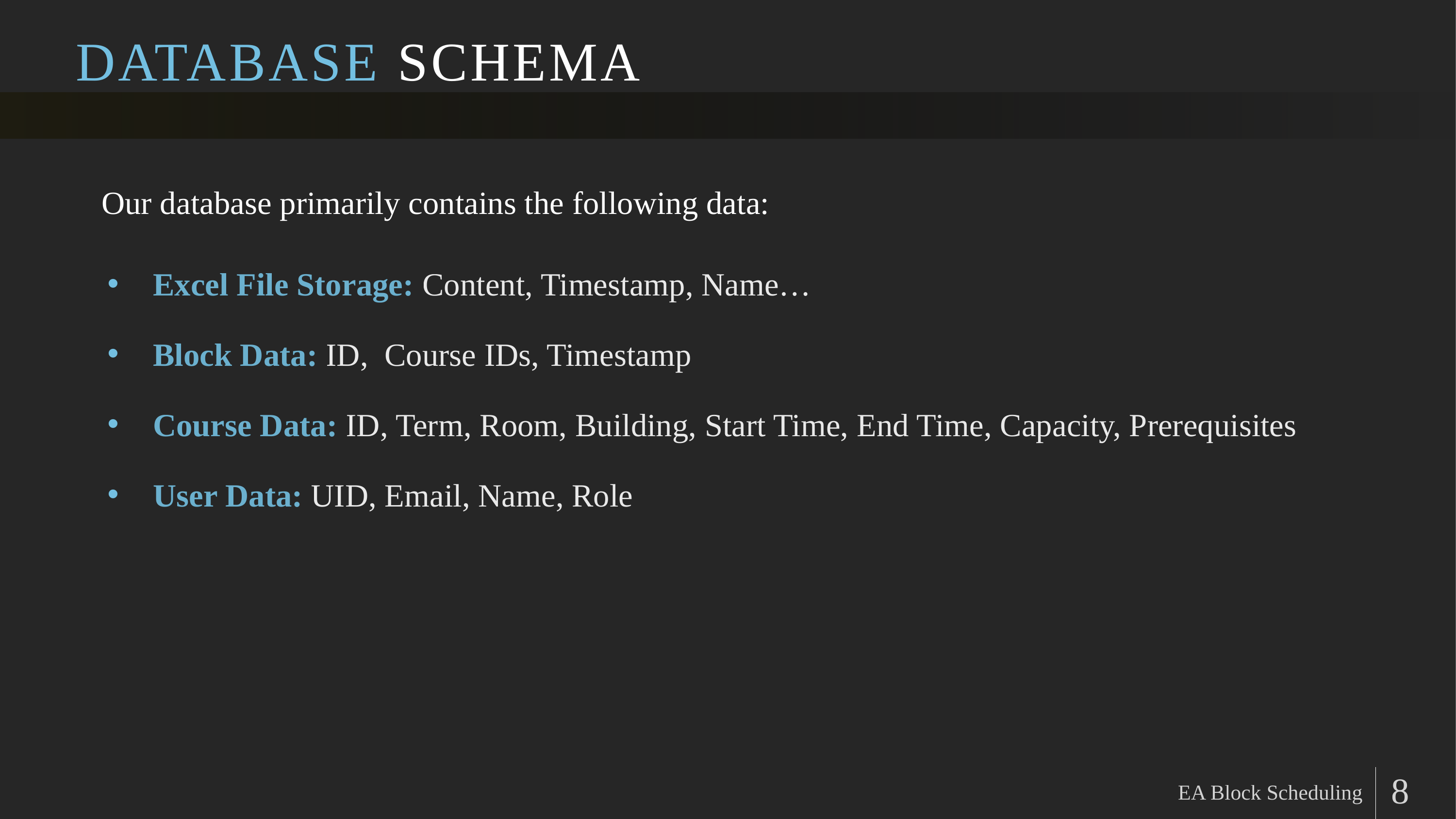

# DATABASE SCHEMA
Our database primarily contains the following data:
Excel File Storage: Content, Timestamp, Name…
Block Data: ID,  Course IDs, Timestamp
Course Data: ID, Term, Room, Building, Start Time, End Time, Capacity, Prerequisites
User Data: UID, Email, Name, Role
EA Block Scheduling
8